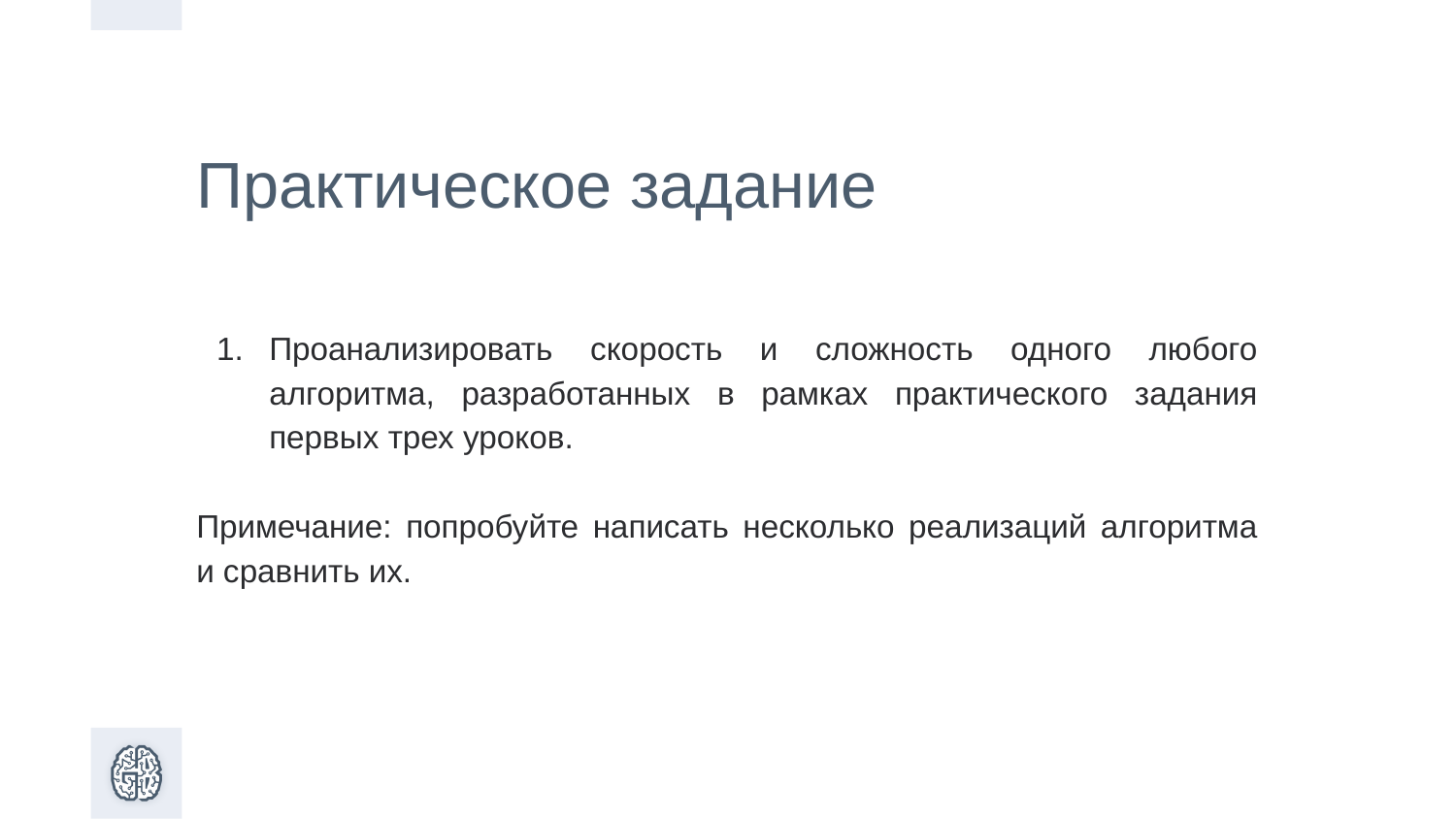

Практическое задание
Проанализировать скорость и сложность одного любого алгоритма, разработанных в рамках практического задания первых трех уроков.

Примечание: попробуйте написать несколько реализаций алгоритма и сравнить их.